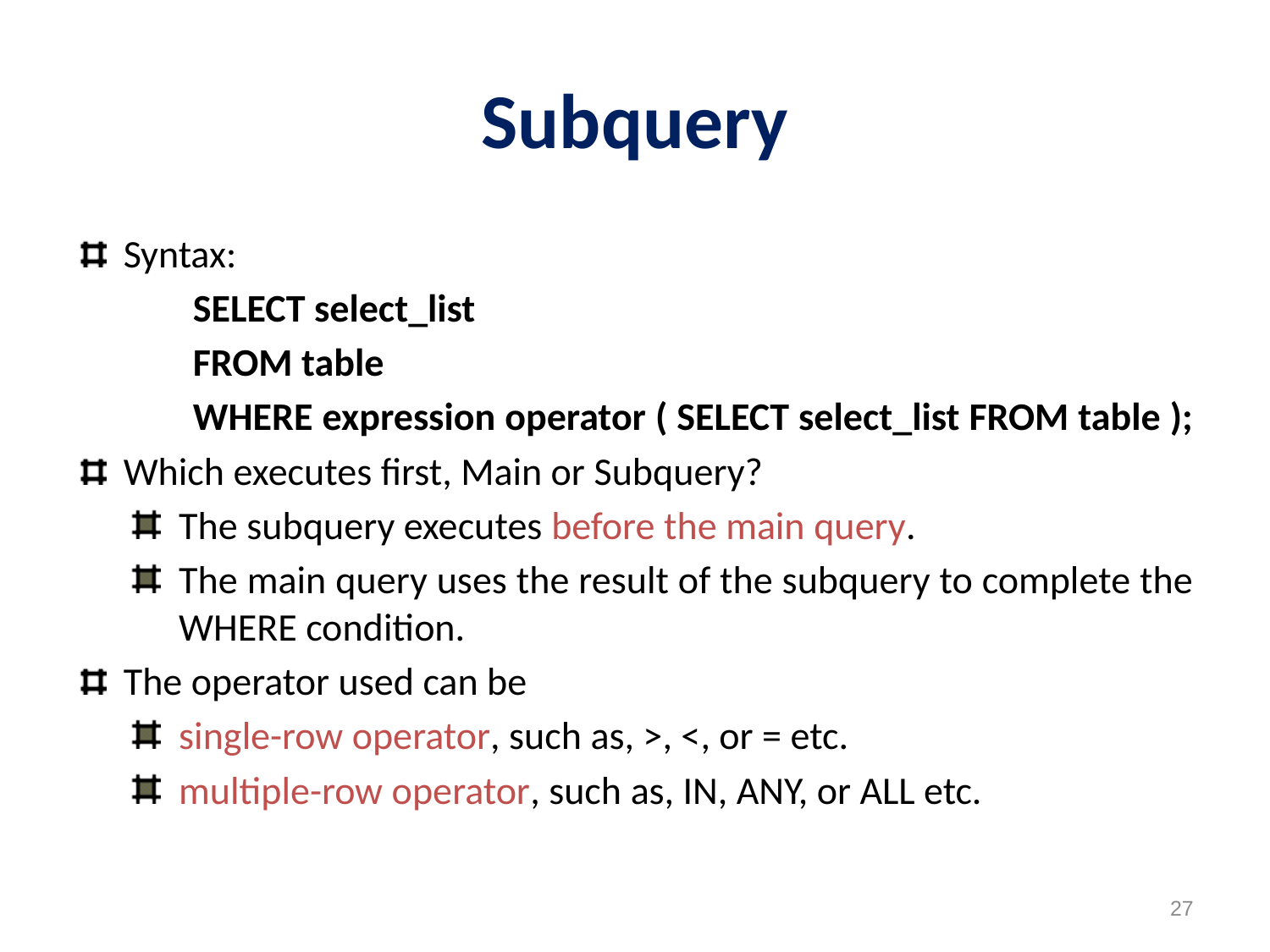

# Subquery
Syntax:
	SELECT select_list
	FROM table
	WHERE expression operator ( SELECT select_list FROM table );
Which executes first, Main or Subquery?
The subquery executes before the main query.
The main query uses the result of the subquery to complete the WHERE condition.
The operator used can be
single-row operator, such as, >, <, or = etc.
multiple-row operator, such as, IN, ANY, or ALL etc.

27